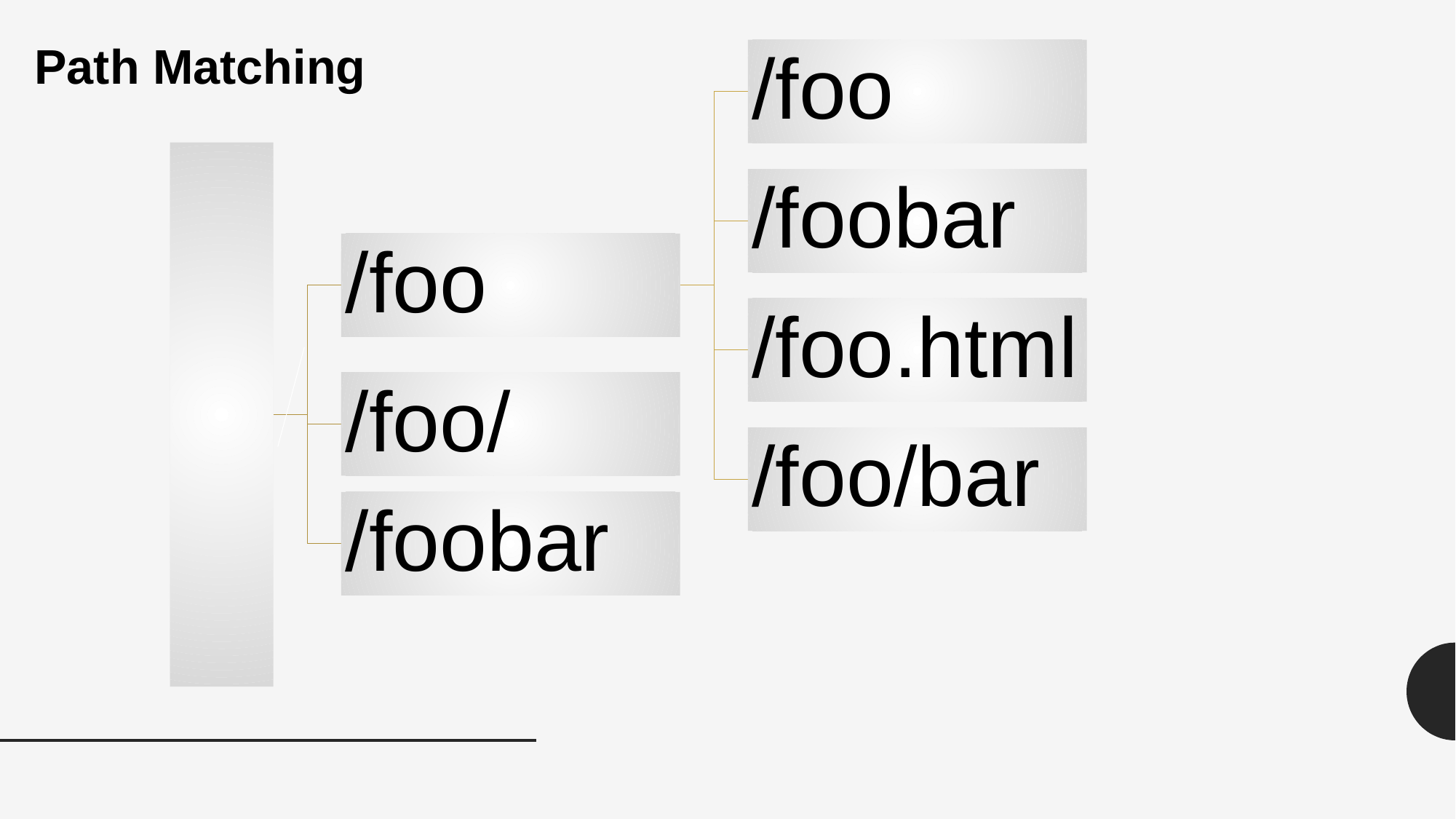

Path Matching

/foo
/foo
/foobar
/foo.html
/foo/bar
/foo/
/foobar